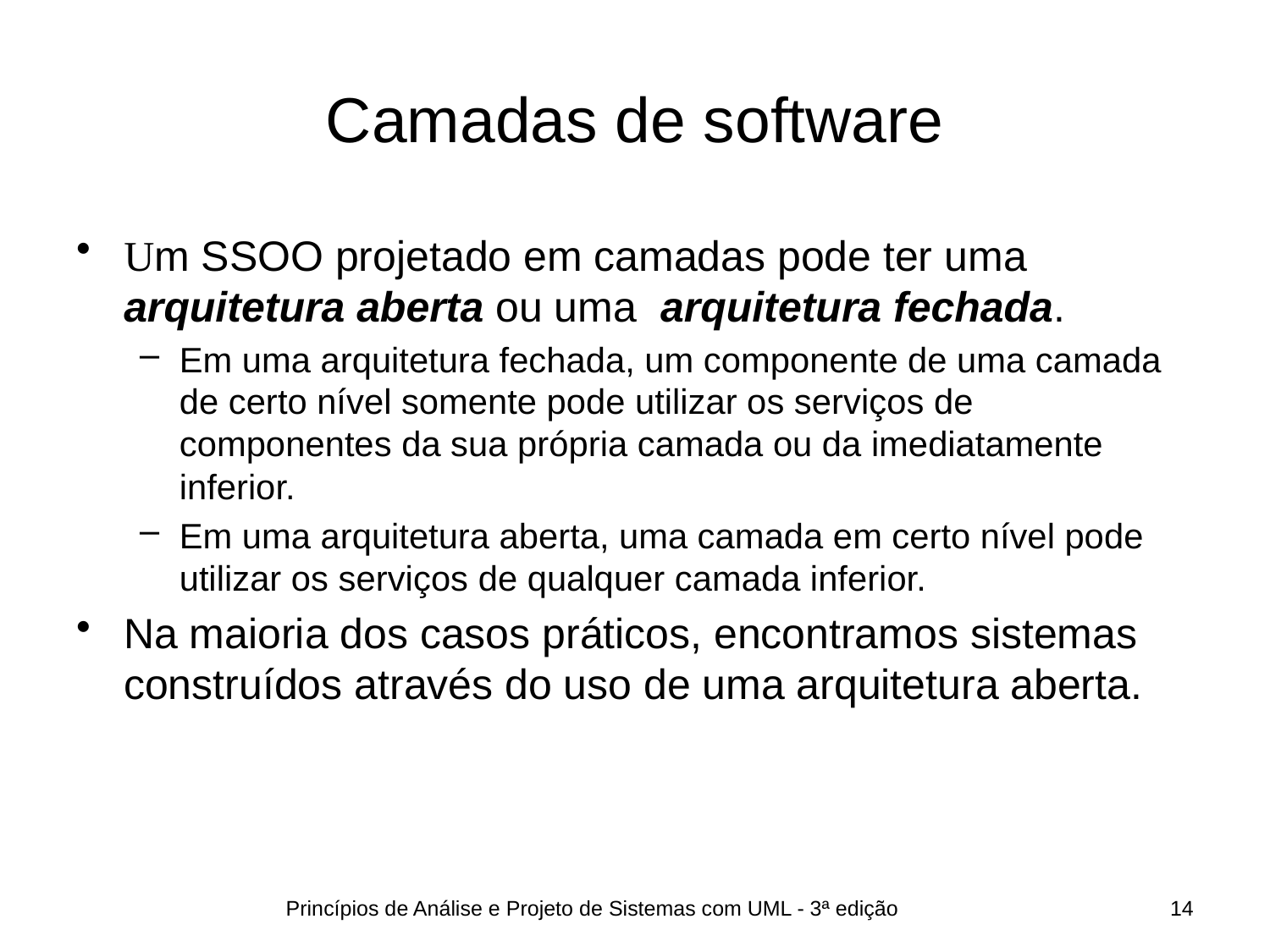

# Camadas de software
Um SSOO projetado em camadas pode ter uma arquitetura aberta ou uma  arquitetura fechada.
Em uma arquitetura fechada, um componente de uma camada de certo nível somente pode utilizar os serviços de componentes da sua própria camada ou da imediatamente inferior.
Em uma arquitetura aberta, uma camada em certo nível pode utilizar os serviços de qualquer camada inferior.
Na maioria dos casos práticos, encontramos sistemas construídos através do uso de uma arquitetura aberta.
Princípios de Análise e Projeto de Sistemas com UML - 3ª edição
14